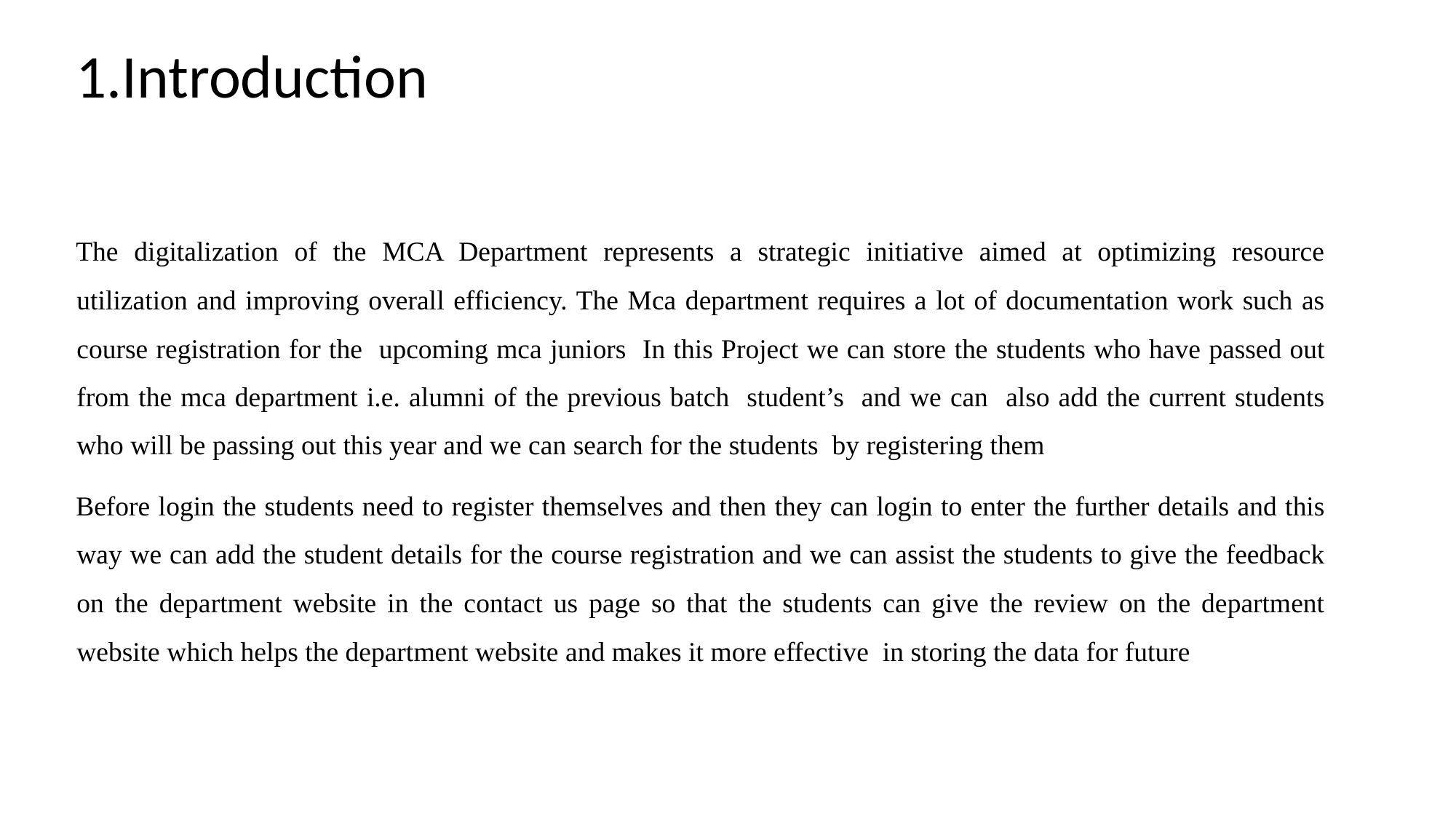

1.Introduction
The digitalization of the MCA Department represents a strategic initiative aimed at optimizing resource utilization and improving overall efficiency. The Mca department requires a lot of documentation work such as course registration for the  upcoming mca juniors  In this Project we can store the students who have passed out from the mca department i.e. alumni of the previous batch  student’s  and we can  also add the current students who will be passing out this year and we can search for the students  by registering them
Before login the students need to register themselves and then they can login to enter the further details and this way we can add the student details for the course registration and we can assist the students to give the feedback on the department website in the contact us page so that the students can give the review on the department website which helps the department website and makes it more effective  in storing the data for future